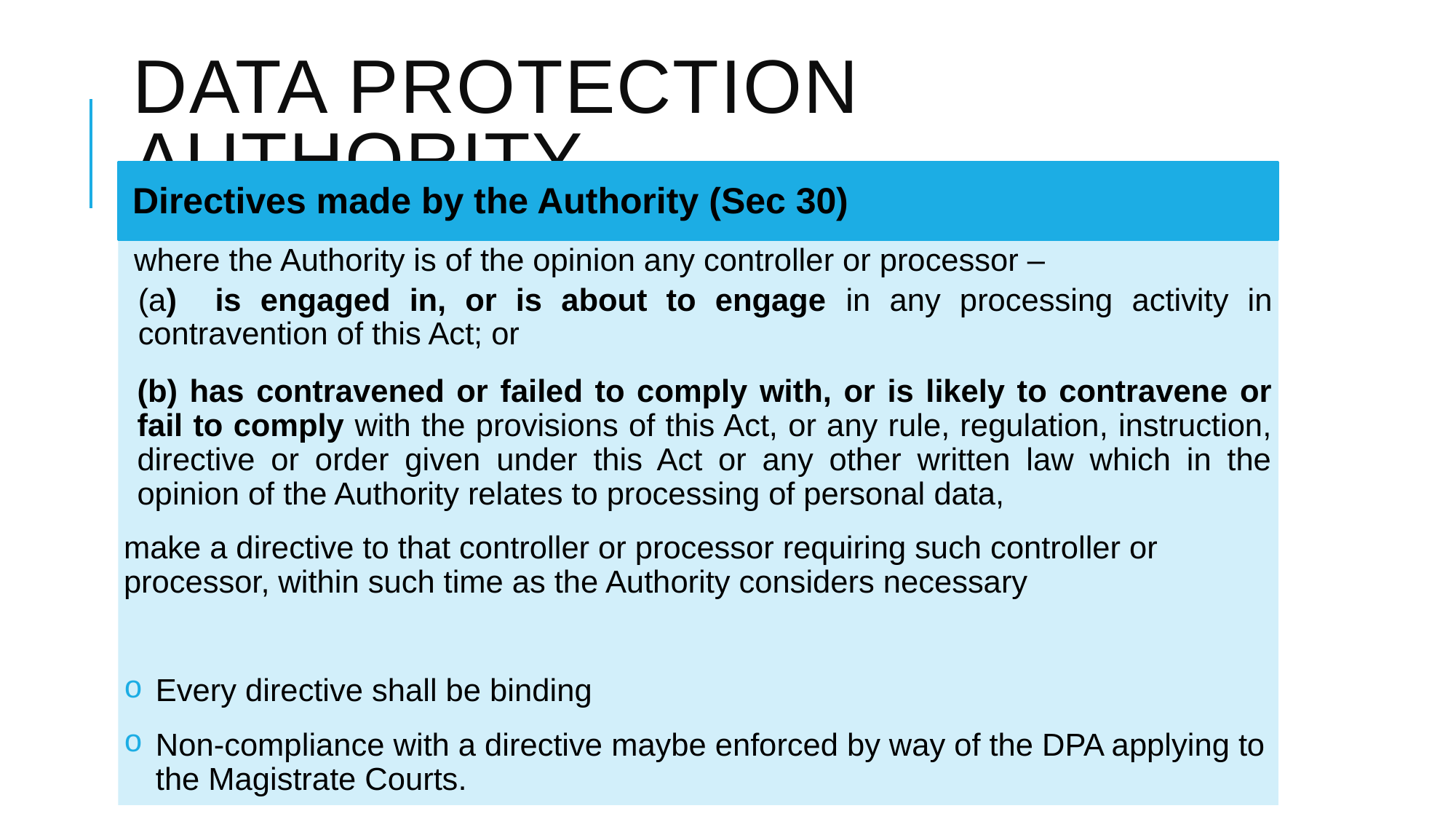

# Data Protection Authority
Directives made by the Authority (Sec 30)

where the Authority is of the opinion any controller or processor –
(a)  is engaged in, or is about to engage in any processing activity in contravention of this Act; or
(b) has contravened or failed to comply with, or is likely to contravene or fail to comply with the provisions of this Act, or any rule, regulation, instruction, directive or order given under this Act or any other written law which in the opinion of the Authority relates to processing of personal data,
make a directive to that controller or processor requiring such controller or processor, within such time as the Authority considers necessary

Every directive shall be binding
Non-compliance with a directive maybe enforced by way of the DPA applying to the Magistrate Courts.